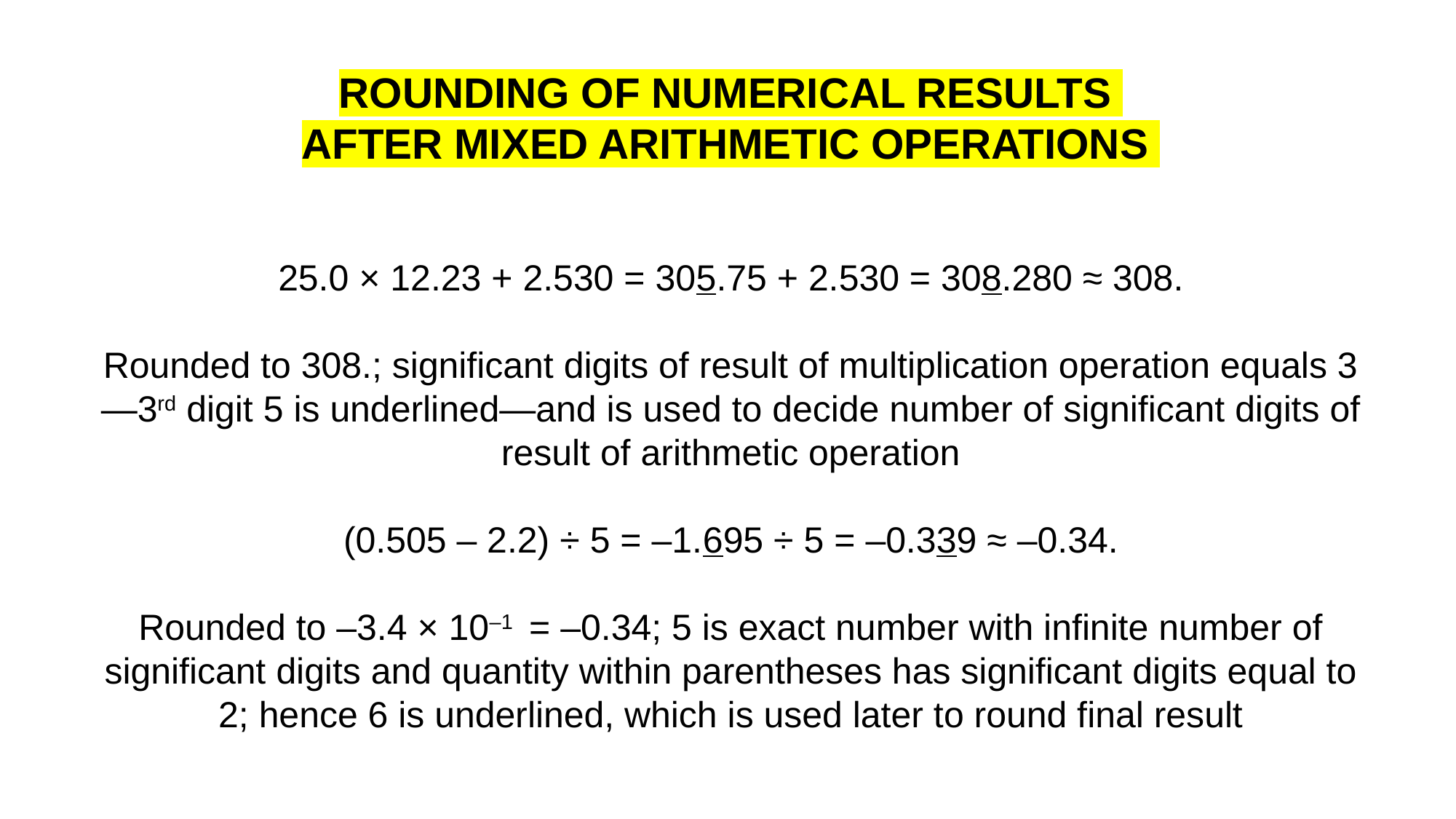

ROUNDING OF NUMERICAL RESULTS
AFTER MIXED ARITHMETIC OPERATIONS

25.0 × 12.23 + 2.530 = 305.75 + 2.530 = 308.280 ≈ 308.

Rounded to 308.; significant digits of result of multiplication operation equals 3—3rd digit 5 is underlined—and is used to decide number of significant digits of result of arithmetic operation

(0.505 – 2.2) ÷ 5 = –1.695 ÷ 5 = –0.339 ≈ –0.34.

Rounded to –3.4 × 10–1  = –0.34; 5 is exact number with infinite number of significant digits and quantity within parentheses has significant digits equal to 2; hence 6 is underlined, which is used later to round final result